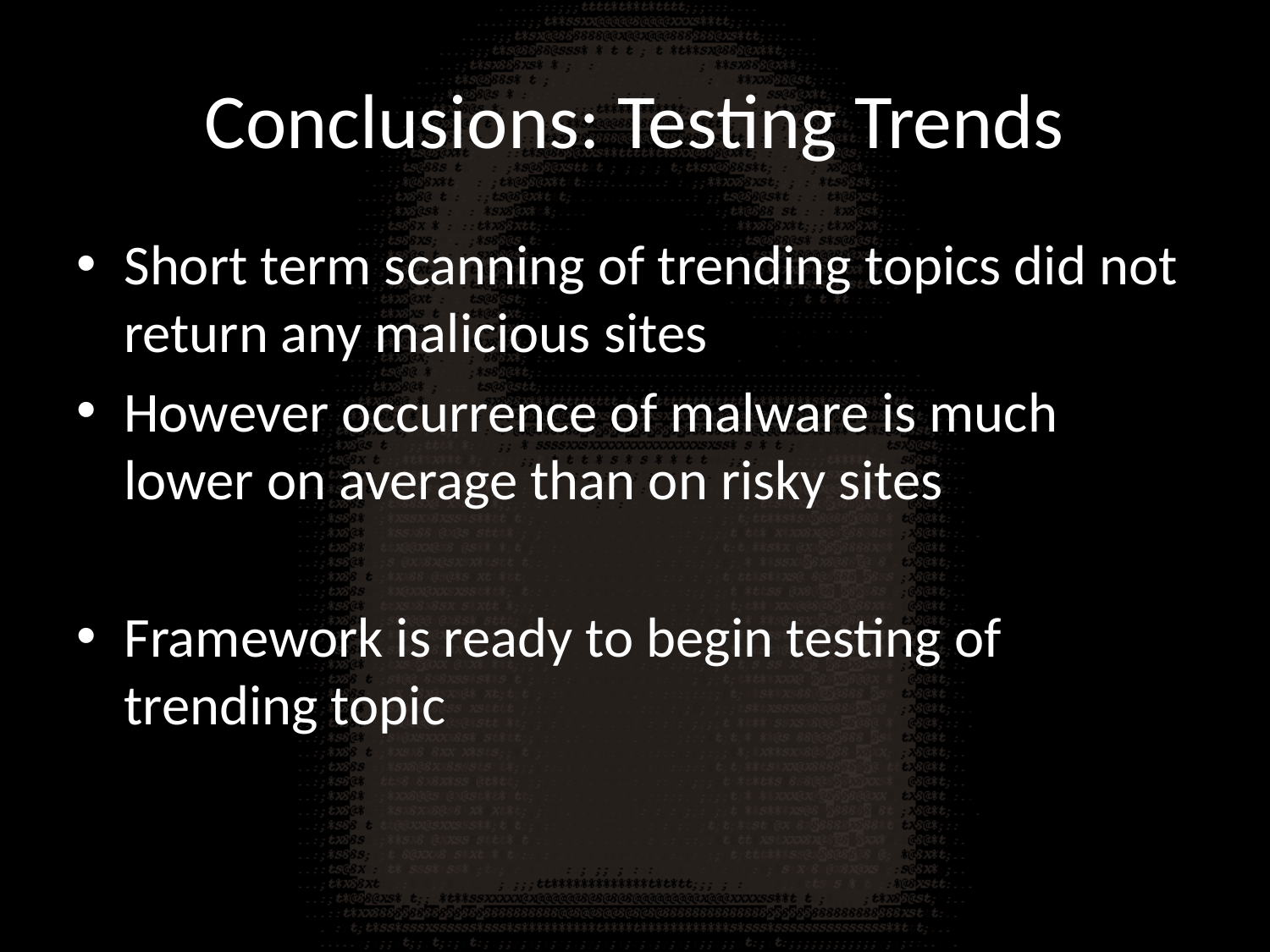

# Conclusions: Testing Trends
Short term scanning of trending topics did not return any malicious sites
However occurrence of malware is much lower on average than on risky sites

Framework is ready to begin testing of trending topic